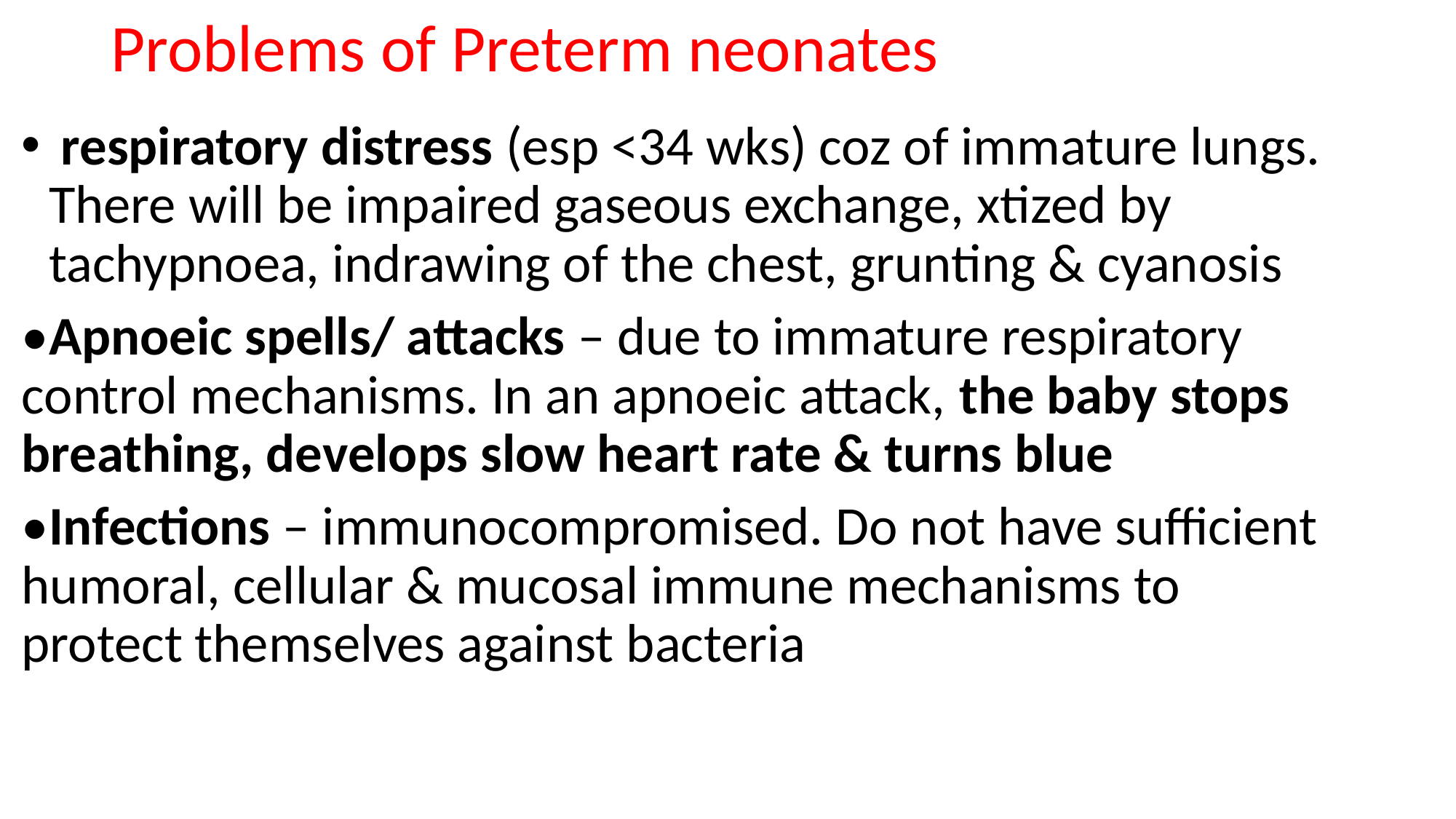

# Problems of Preterm neonates
 respiratory distress (esp <34 wks) coz of immature lungs. There will be impaired gaseous exchange, xtized by tachypnoea, indrawing of the chest, grunting & cyanosis
•Apnoeic spells/ attacks – due to immature respiratory control mechanisms. In an apnoeic attack, the baby stops breathing, develops slow heart rate & turns blue
•Infections – immunocompromised. Do not have sufficient humoral, cellular & mucosal immune mechanisms to protect themselves against bacteria